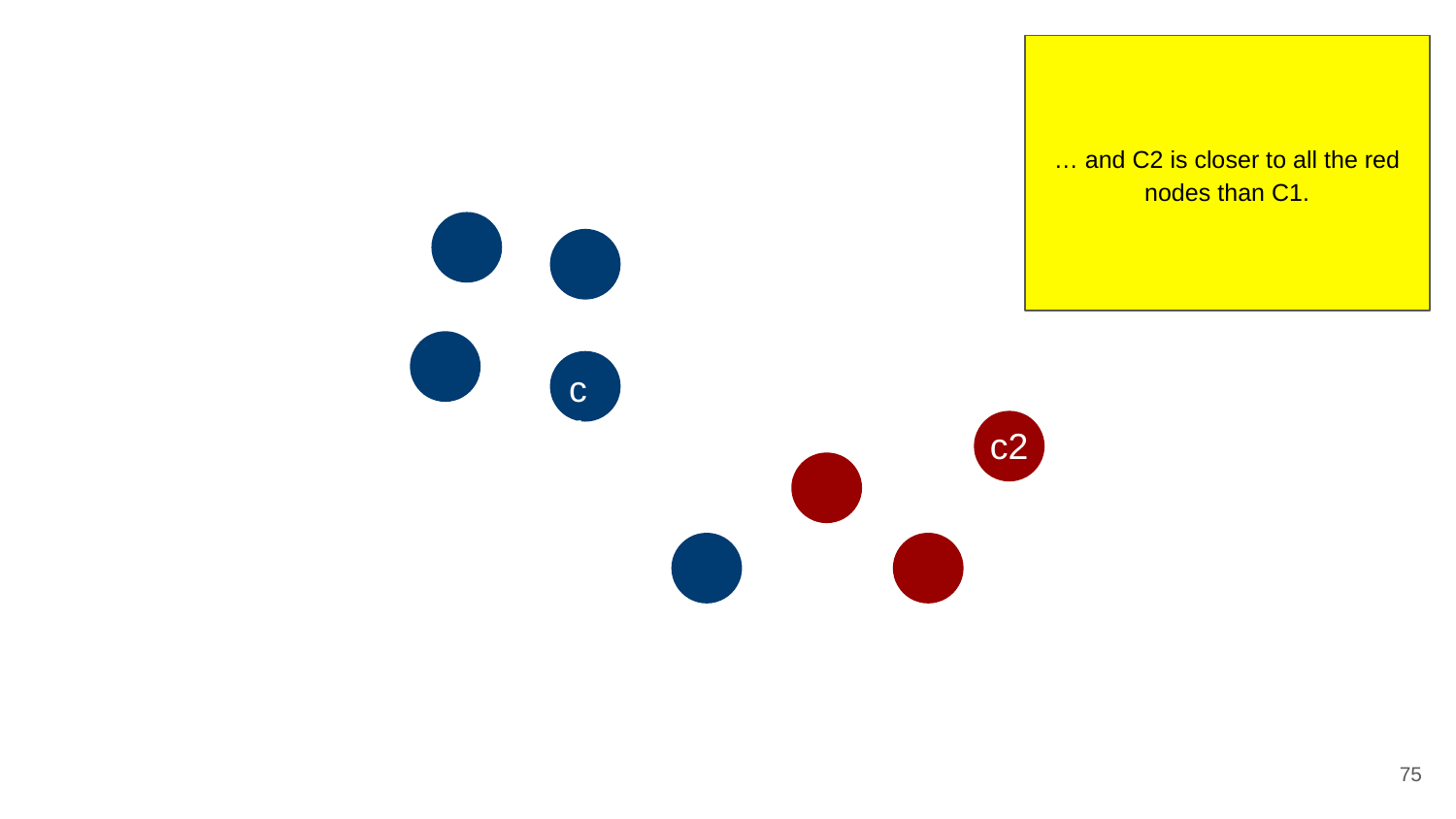

… and C2 is closer to all the red nodes than C1.

c1
c2

75